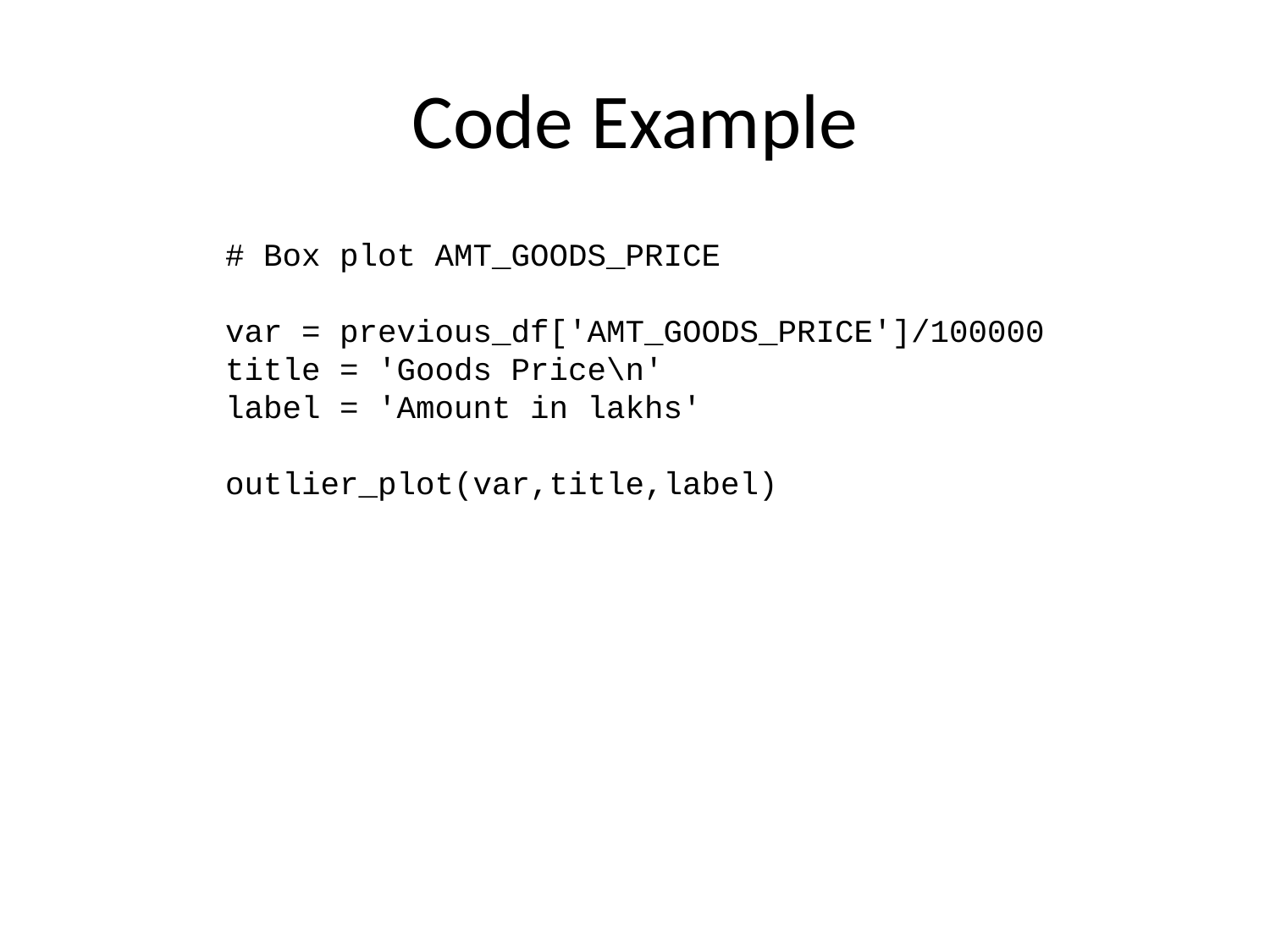

# Code Example

# Box plot AMT_GOODS_PRICE var = previous_df['AMT_GOODS_PRICE']/100000 title = 'Goods Price\n' label = 'Amount in lakhs' outlier_plot(var,title,label)